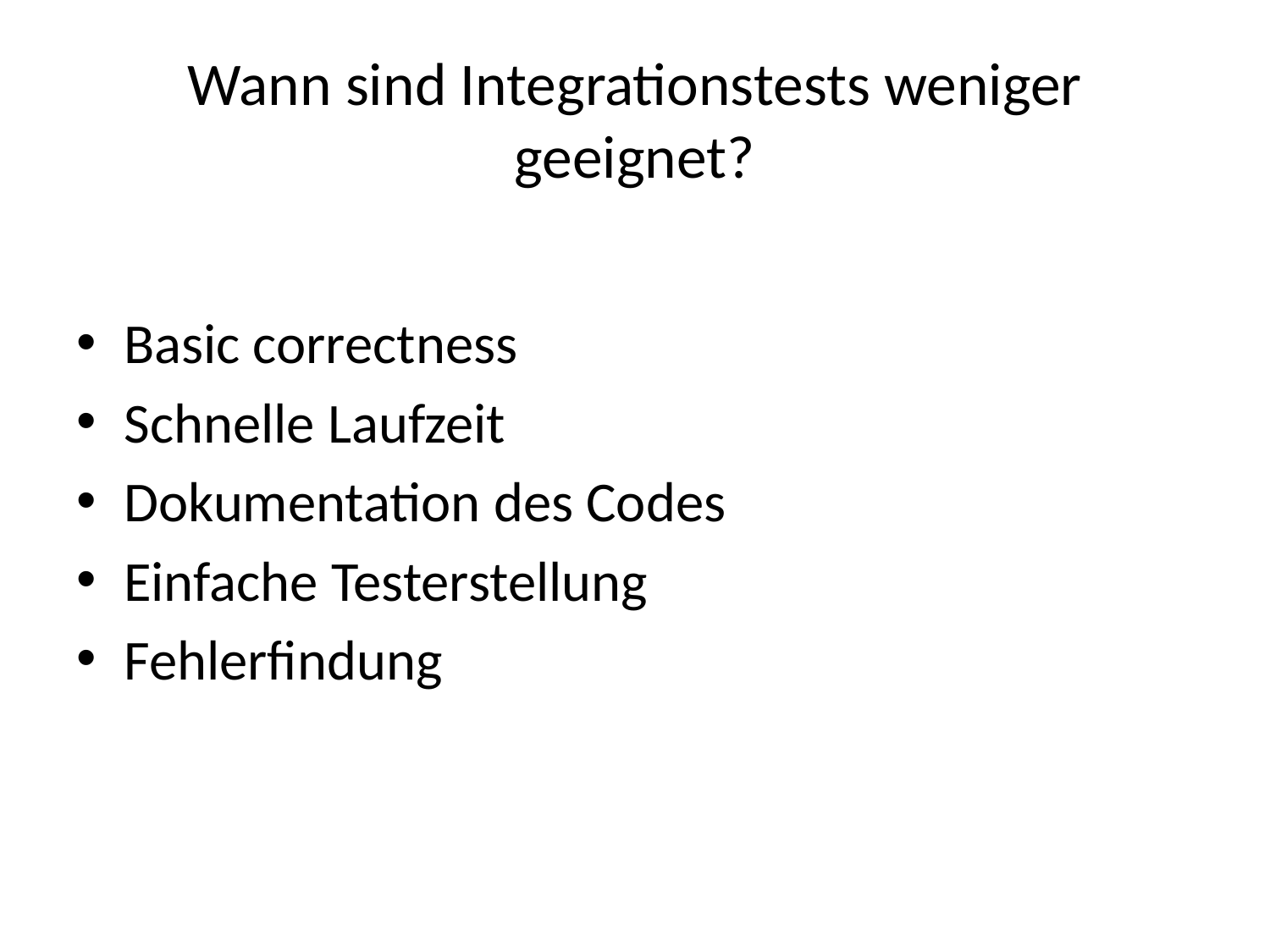

# Wann sind Integrationstests weniger geeignet?

Basic correctness
Schnelle Laufzeit
Dokumentation des Codes
Einfache Testerstellung
Fehlerfindung